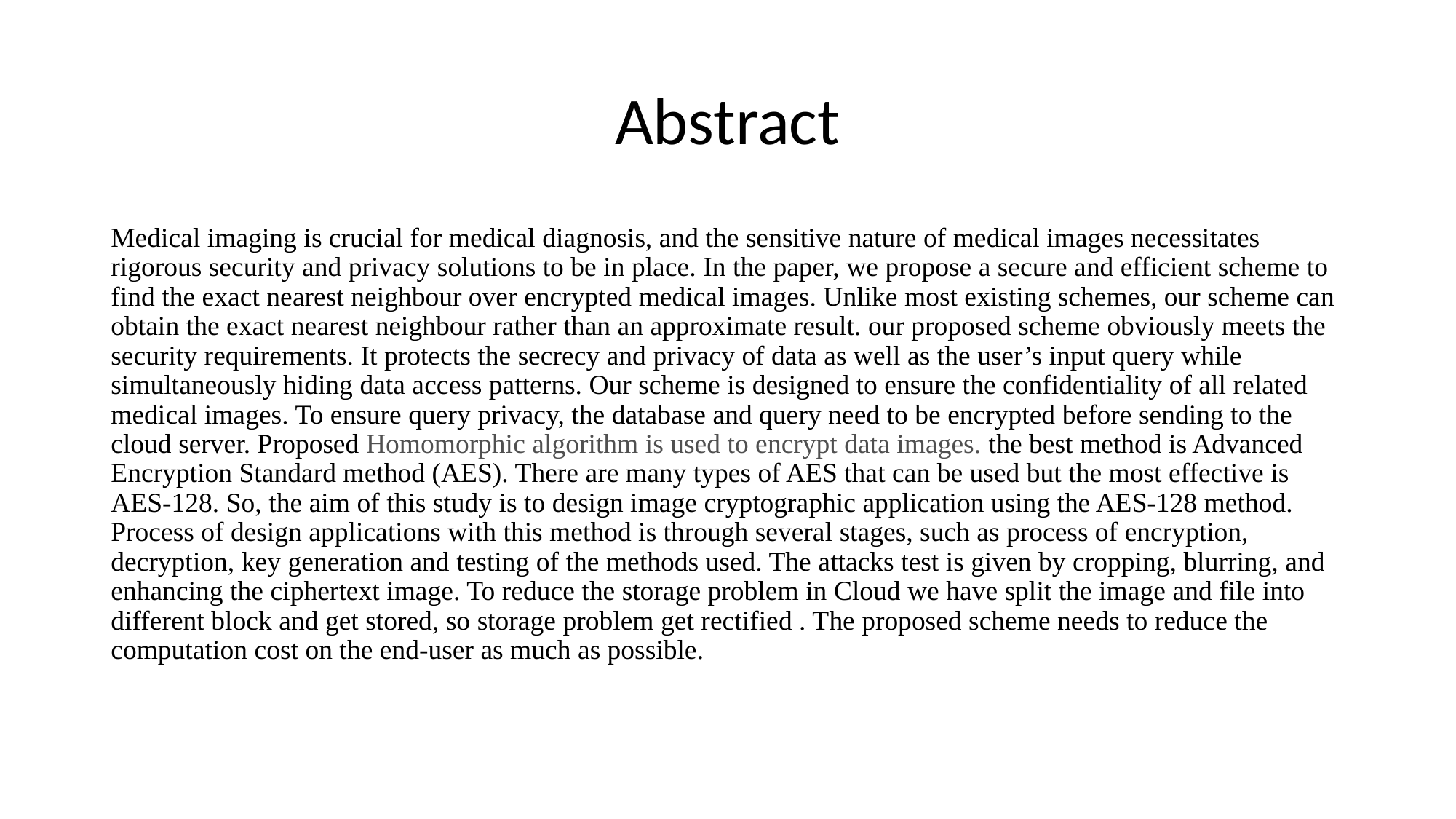

# Abstract
Medical imaging is crucial for medical diagnosis, and the sensitive nature of medical images necessitates rigorous security and privacy solutions to be in place. In the paper, we propose a secure and efficient scheme to find the exact nearest neighbour over encrypted medical images. Unlike most existing schemes, our scheme can obtain the exact nearest neighbour rather than an approximate result. our proposed scheme obviously meets the security requirements. It protects the secrecy and privacy of data as well as the user’s input query while simultaneously hiding data access patterns. Our scheme is designed to ensure the confidentiality of all related medical images. To ensure query privacy, the database and query need to be encrypted before sending to the cloud server. Proposed Homomorphic algorithm is used to encrypt data images. the best method is Advanced Encryption Standard method (AES). There are many types of AES that can be used but the most effective is AES-128. So, the aim of this study is to design image cryptographic application using the AES-128 method. Process of design applications with this method is through several stages, such as process of encryption, decryption, key generation and testing of the methods used. The attacks test is given by cropping, blurring, and enhancing the ciphertext image. To reduce the storage problem in Cloud we have split the image and file into different block and get stored, so storage problem get rectified . The proposed scheme needs to reduce the computation cost on the end-user as much as possible.